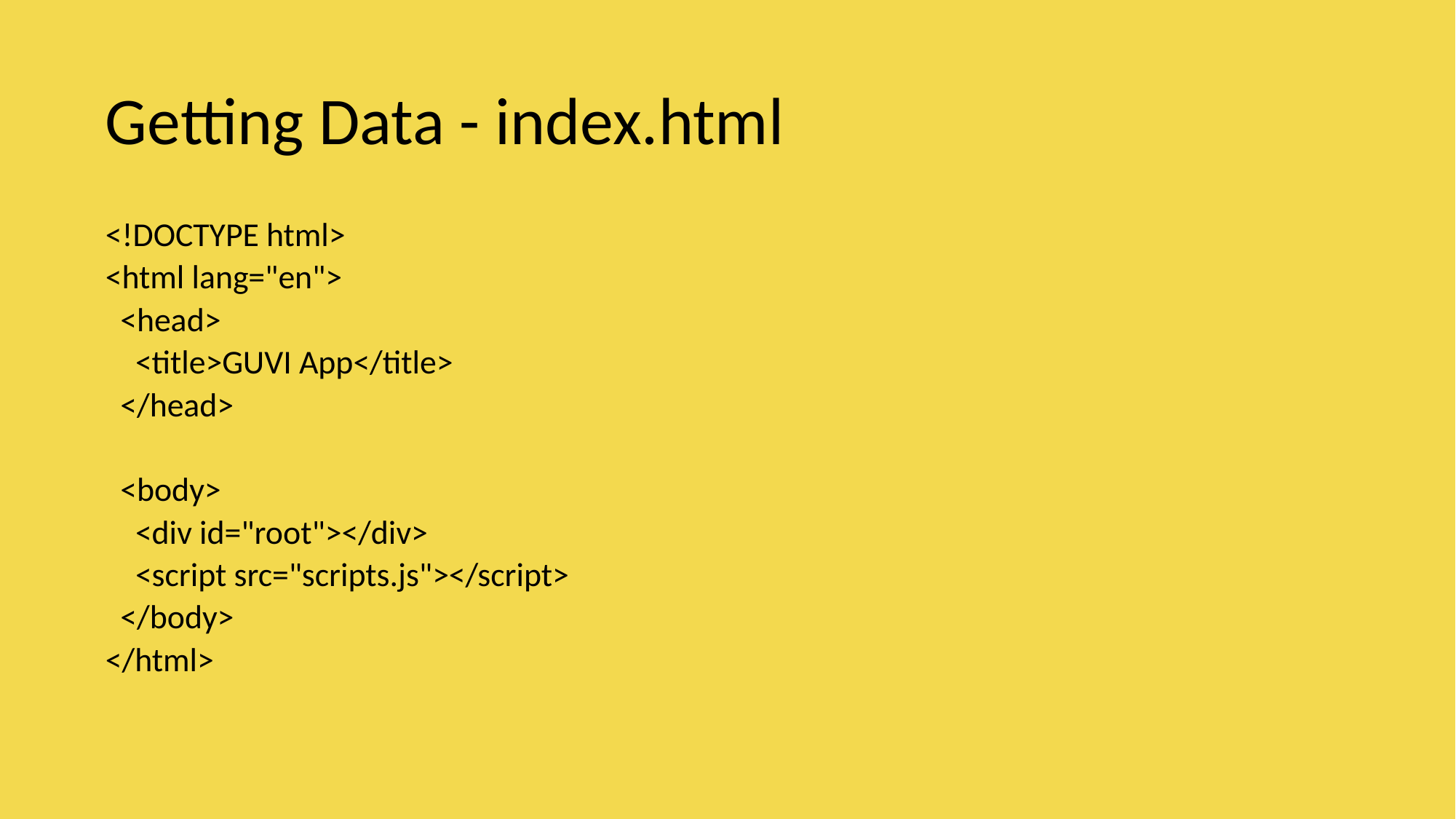

# Getting Data - index.html
<!DOCTYPE html>
<html lang="en">
  <head>
    <title>GUVI App</title>
  </head>

  <body>
    <div id="root"></div>
    <script src="scripts.js"></script>
  </body>
</html>